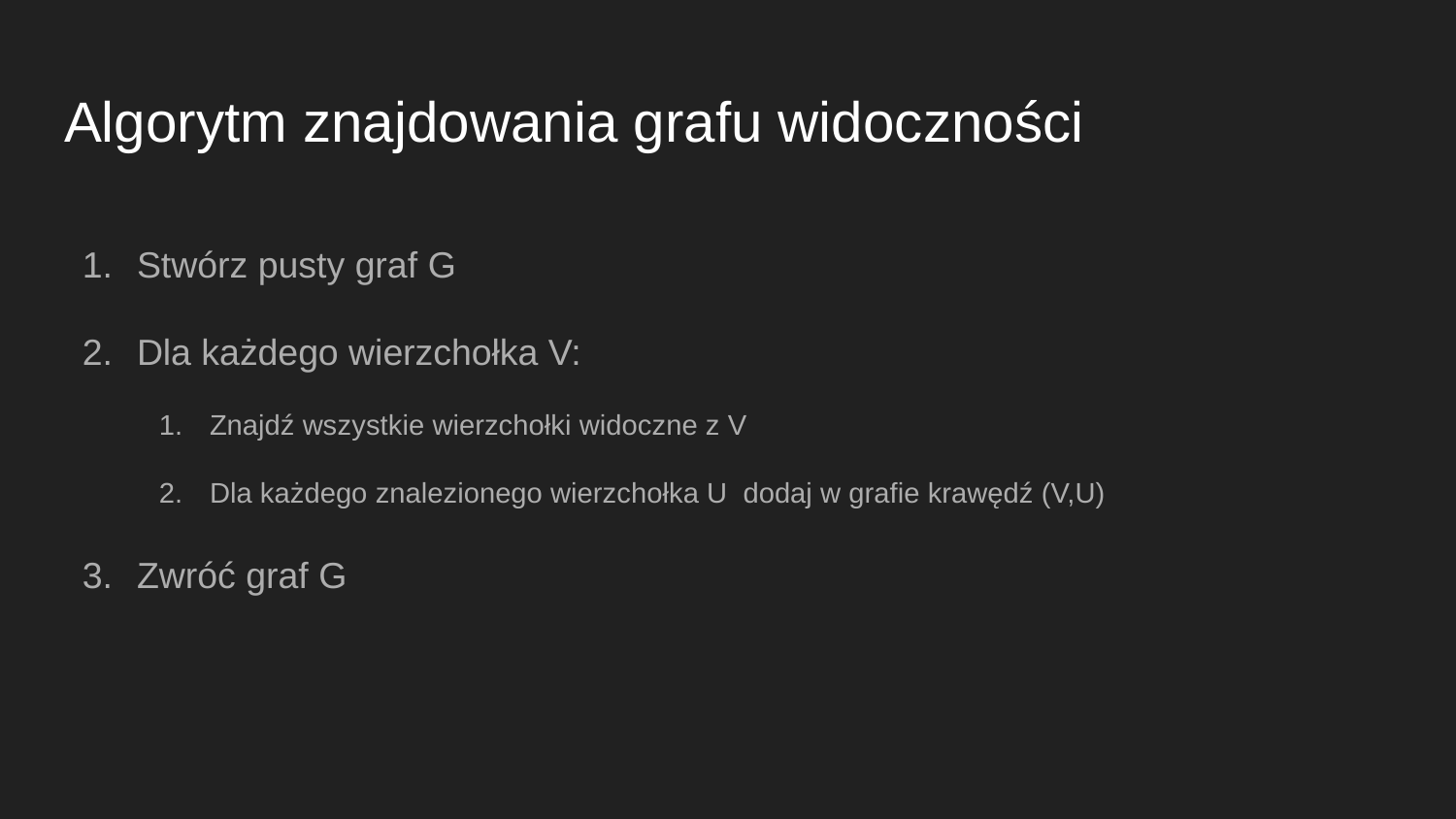

# Algorytm znajdowania grafu widoczności
Stwórz pusty graf G
Dla każdego wierzchołka V:
Znajdź wszystkie wierzchołki widoczne z V
Dla każdego znalezionego wierzchołka U  dodaj w grafie krawędź (V,U)
Zwróć graf G